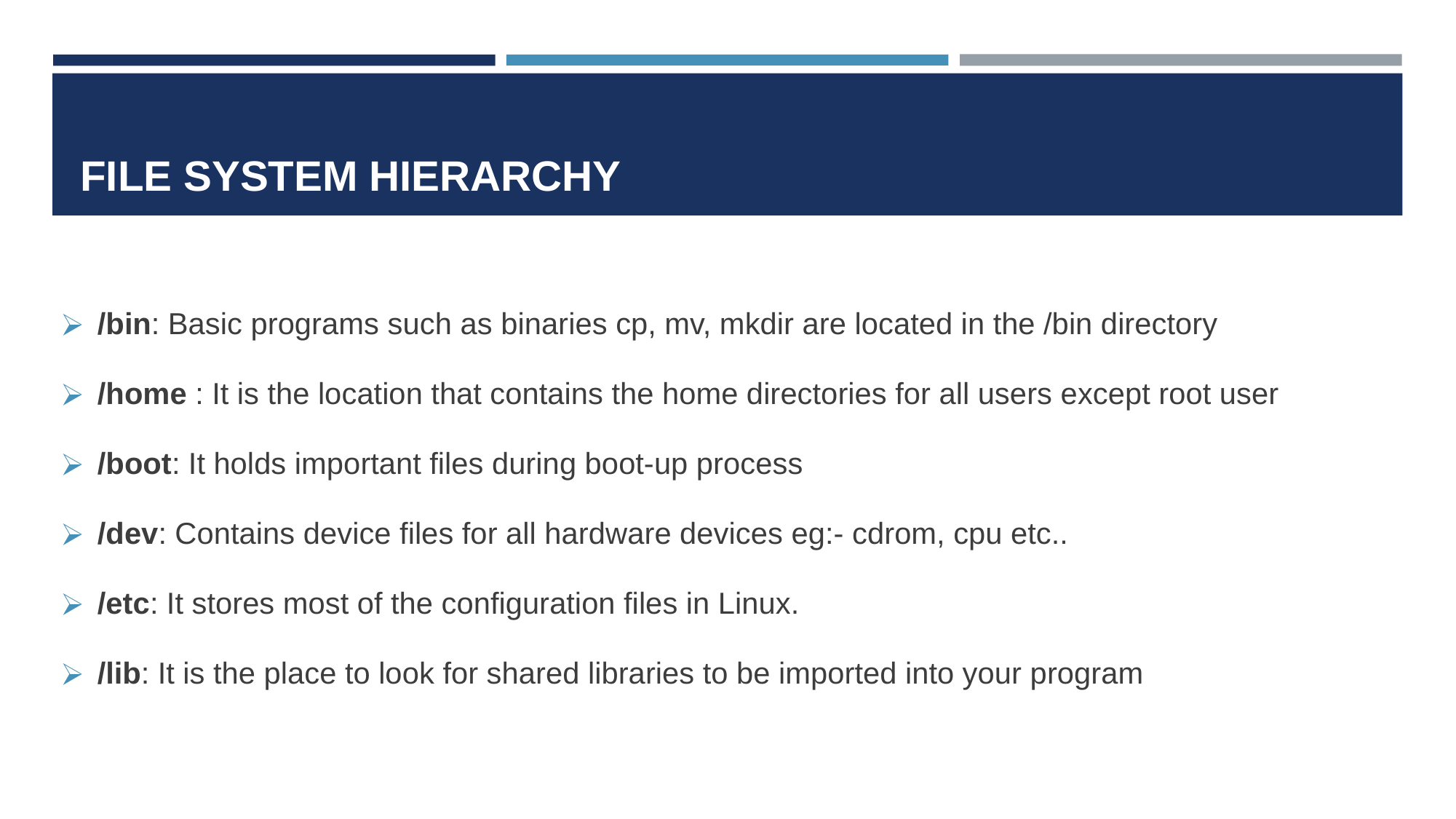

# FILE SYSTEM HIERARCHY
/bin: Basic programs such as binaries cp, mv, mkdir are located in the /bin directory
/home : It is the location that contains the home directories for all users except root user
/boot: It holds important files during boot-up process
/dev: Contains device files for all hardware devices eg:- cdrom, cpu etc..
/etc: It stores most of the configuration files in Linux.
/lib: It is the place to look for shared libraries to be imported into your program